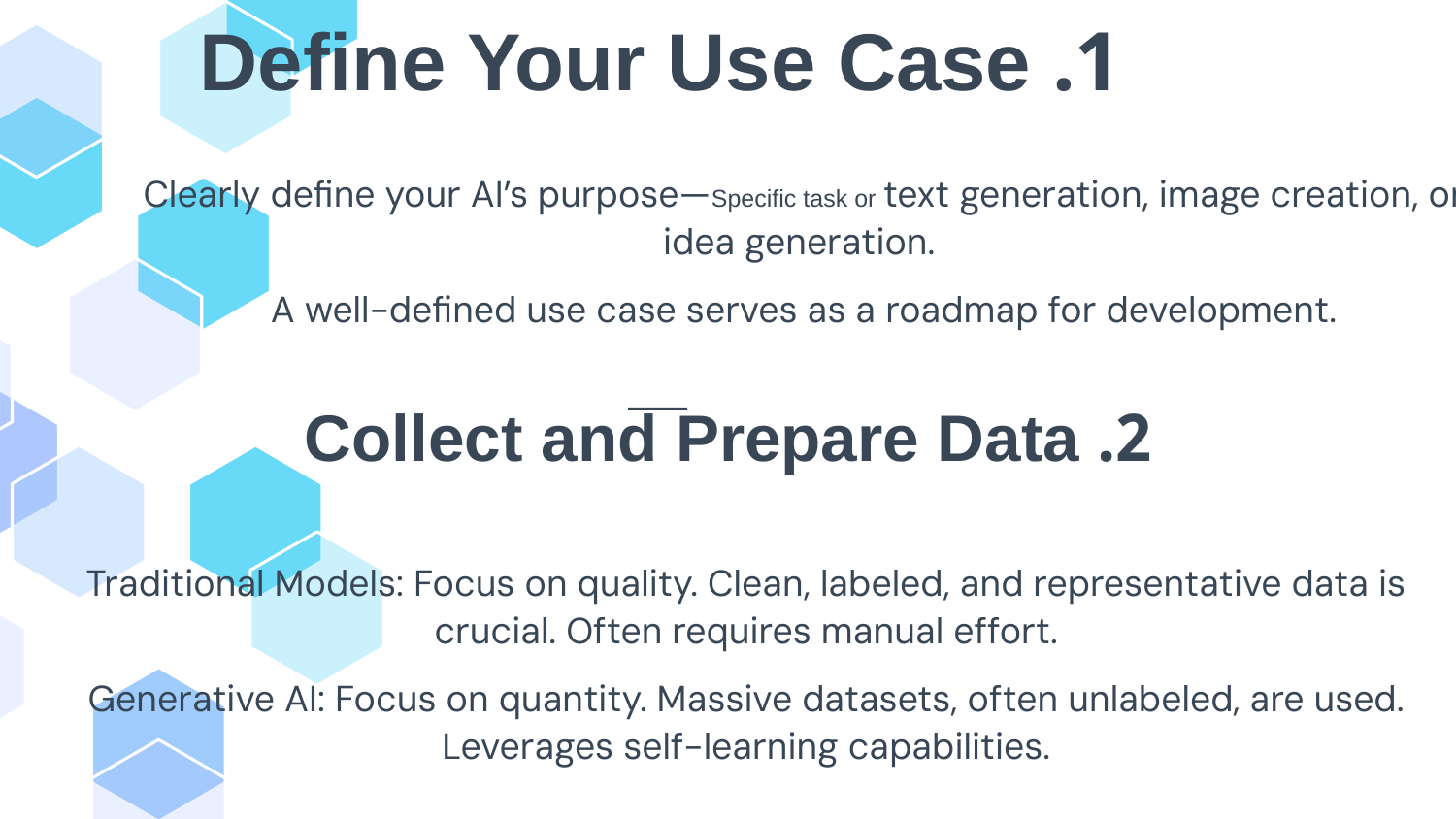

# 1. Define Your Use Case
Clearly define your AI’s purpose—Specific task or text generation, image creation, or idea generation.
A well-defined use case serves as a roadmap for development.
2. Collect and Prepare Data
Traditional Models: Focus on quality. Clean, labeled, and representative data is crucial. Often requires manual effort.
Generative AI: Focus on quantity. Massive datasets, often unlabeled, are used. Leverages self-learning capabilities.